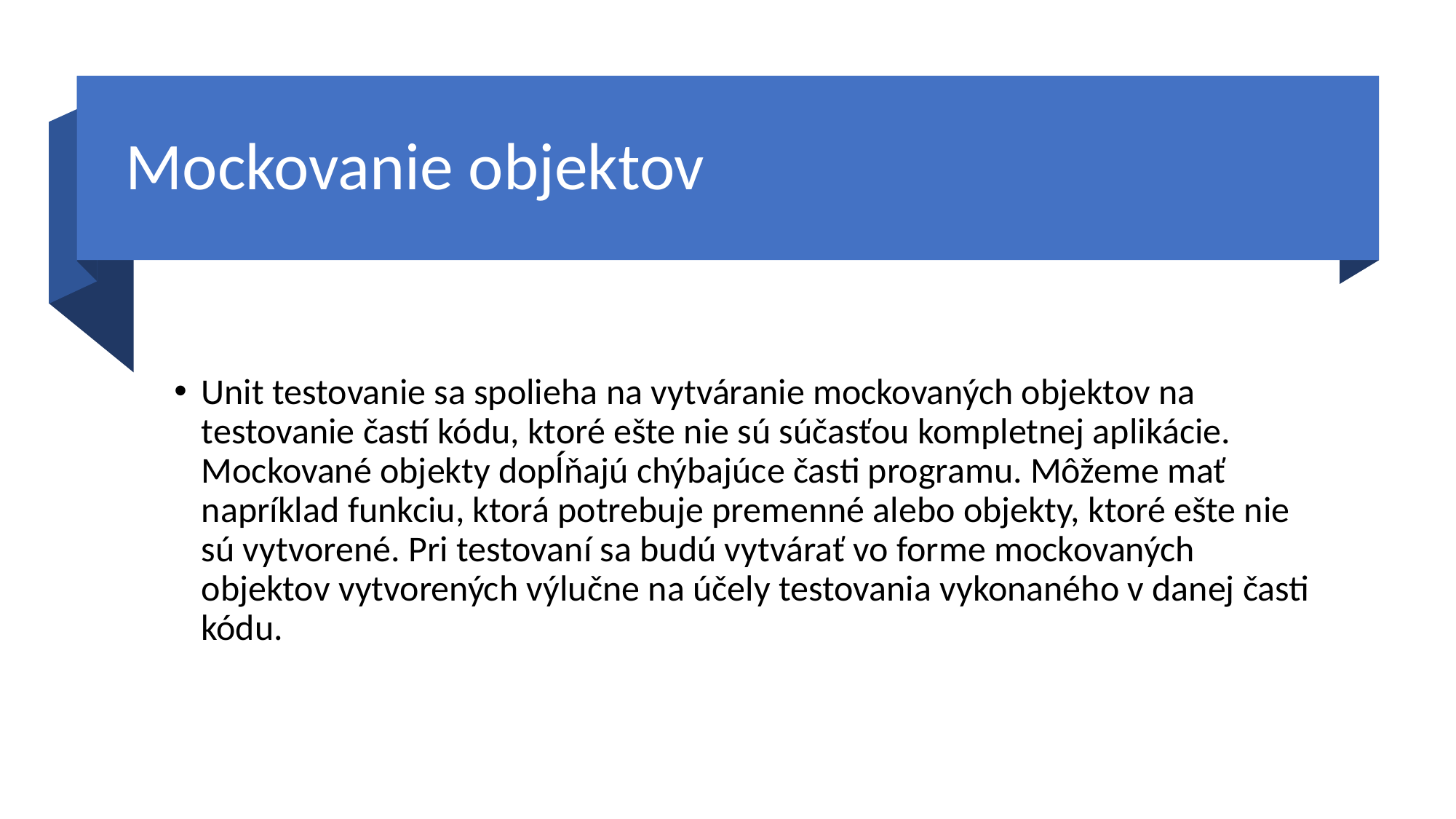

# Mockovanie objektov

Unit testovanie sa spolieha na vytváranie mockovaných objektov na testovanie častí kódu, ktoré ešte nie sú súčasťou kompletnej aplikácie. Mockované objekty dopĺňajú chýbajúce časti programu. Môžeme mať napríklad funkciu, ktorá potrebuje premenné alebo objekty, ktoré ešte nie sú vytvorené. Pri testovaní sa budú vytvárať vo forme mockovaných objektov vytvorených výlučne na účely testovania vykonaného v danej časti kódu.